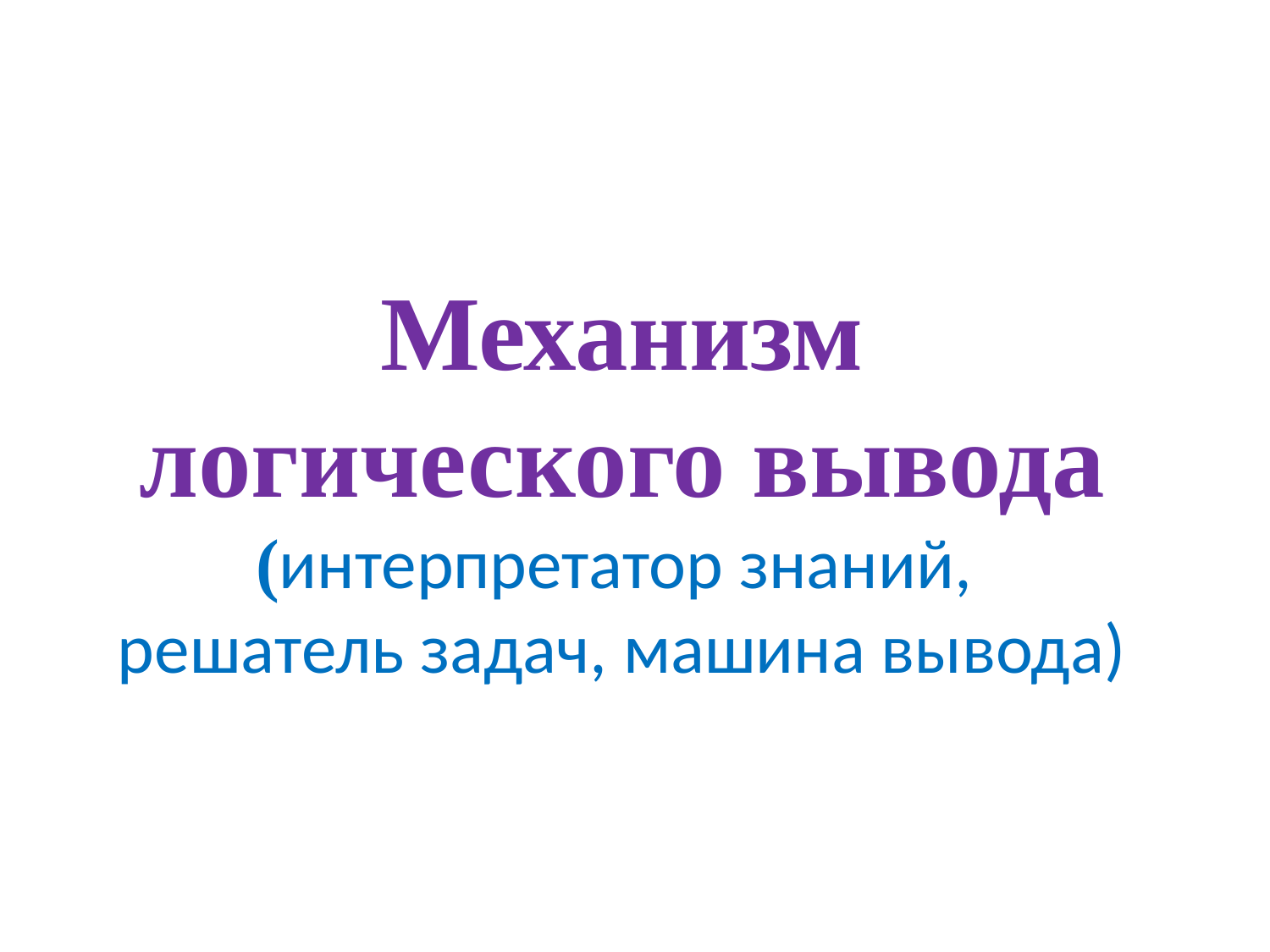

# Механизм логического вывода (интерпретатор знаний, решатель задач, машина вывода)